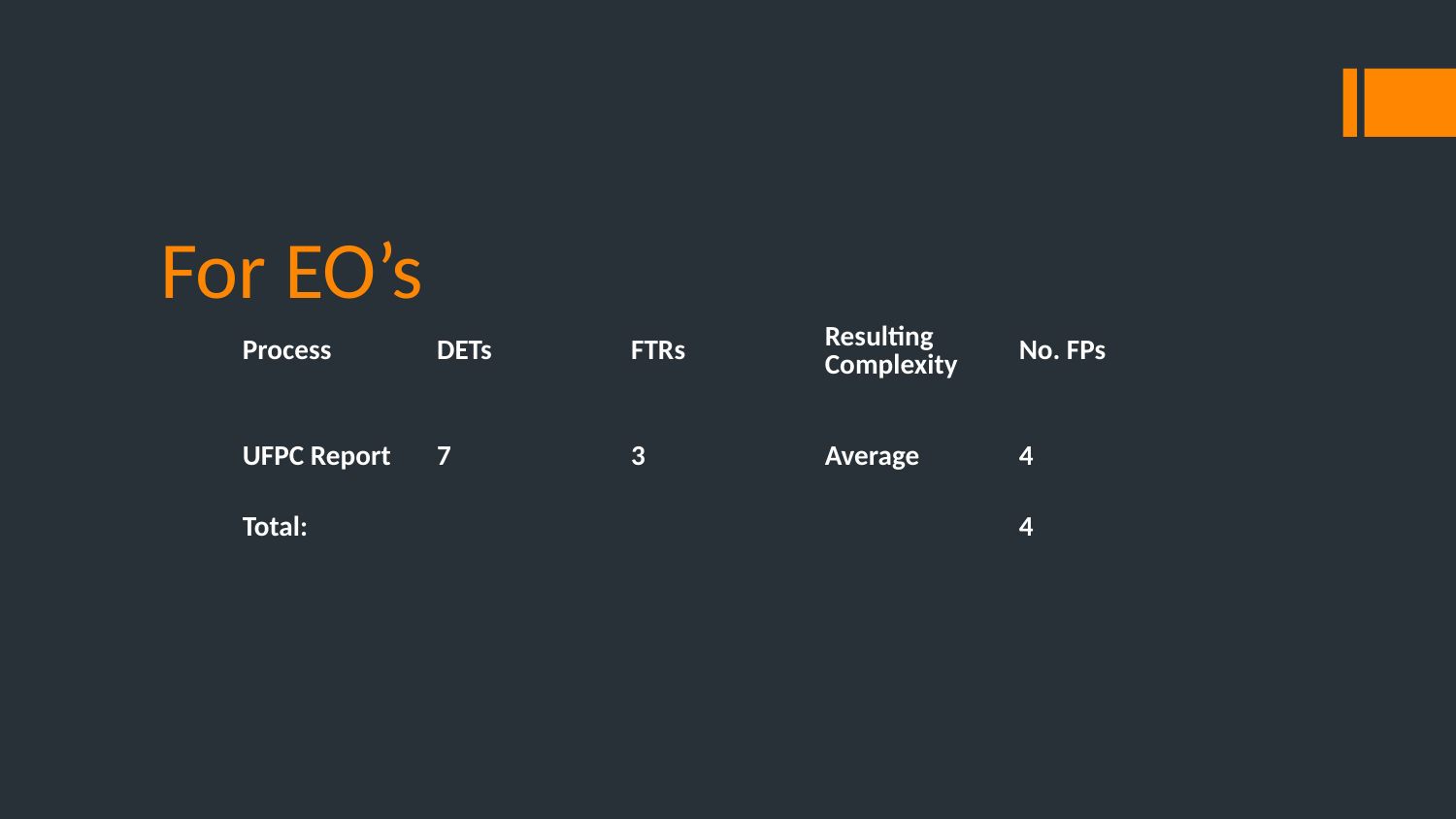

# For EO’s
| Process | DETs | FTRs | Resulting Complexity | No. FPs |
| --- | --- | --- | --- | --- |
| UFPC Report | 7 | 3 | Average | 4 |
| Total: |  |  |  | 4 |